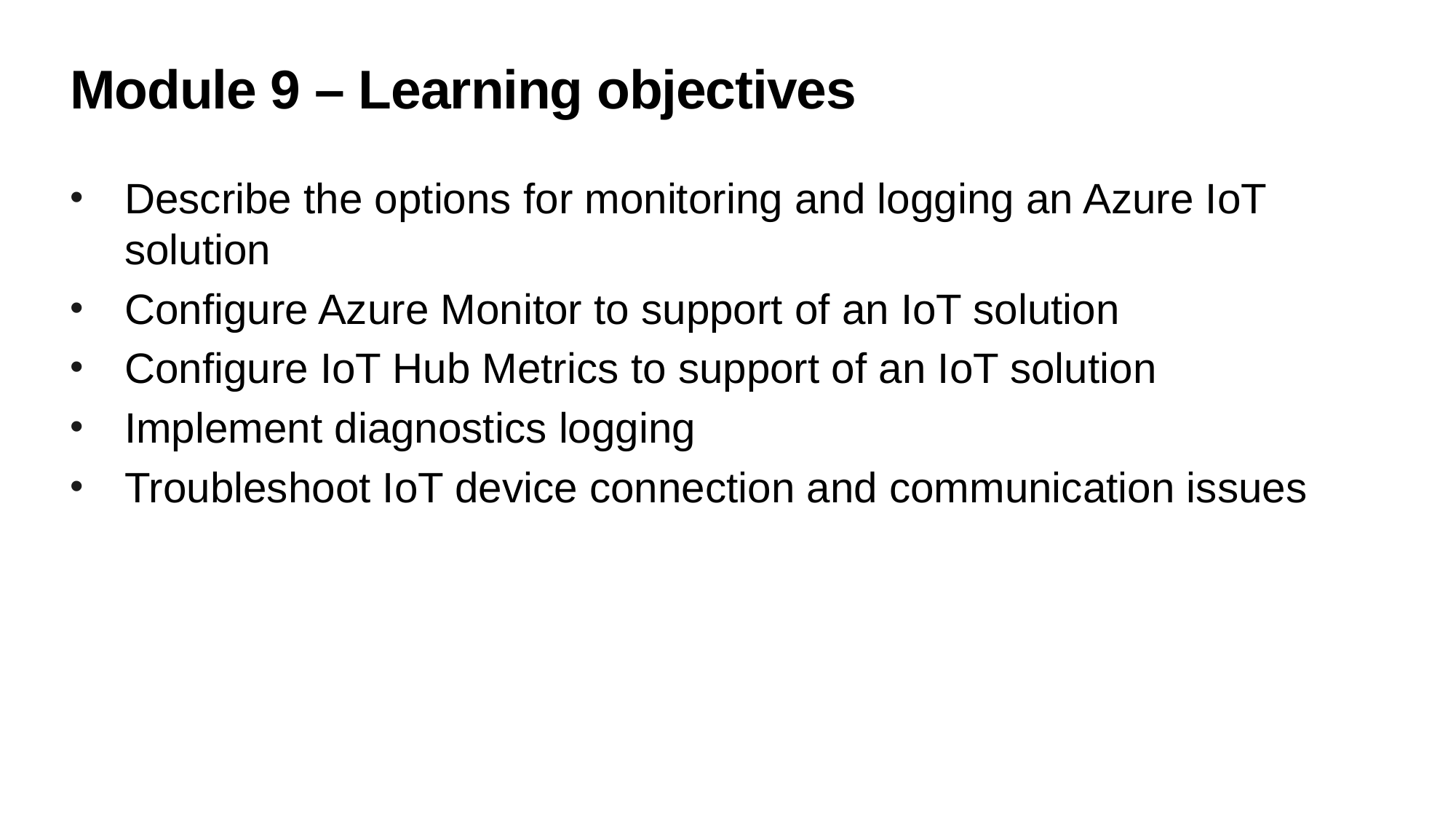

# Module 9 – Learning objectives
Describe the options for monitoring and logging an Azure IoT solution
Configure Azure Monitor to support of an IoT solution
Configure IoT Hub Metrics to support of an IoT solution
Implement diagnostics logging
Troubleshoot IoT device connection and communication issues